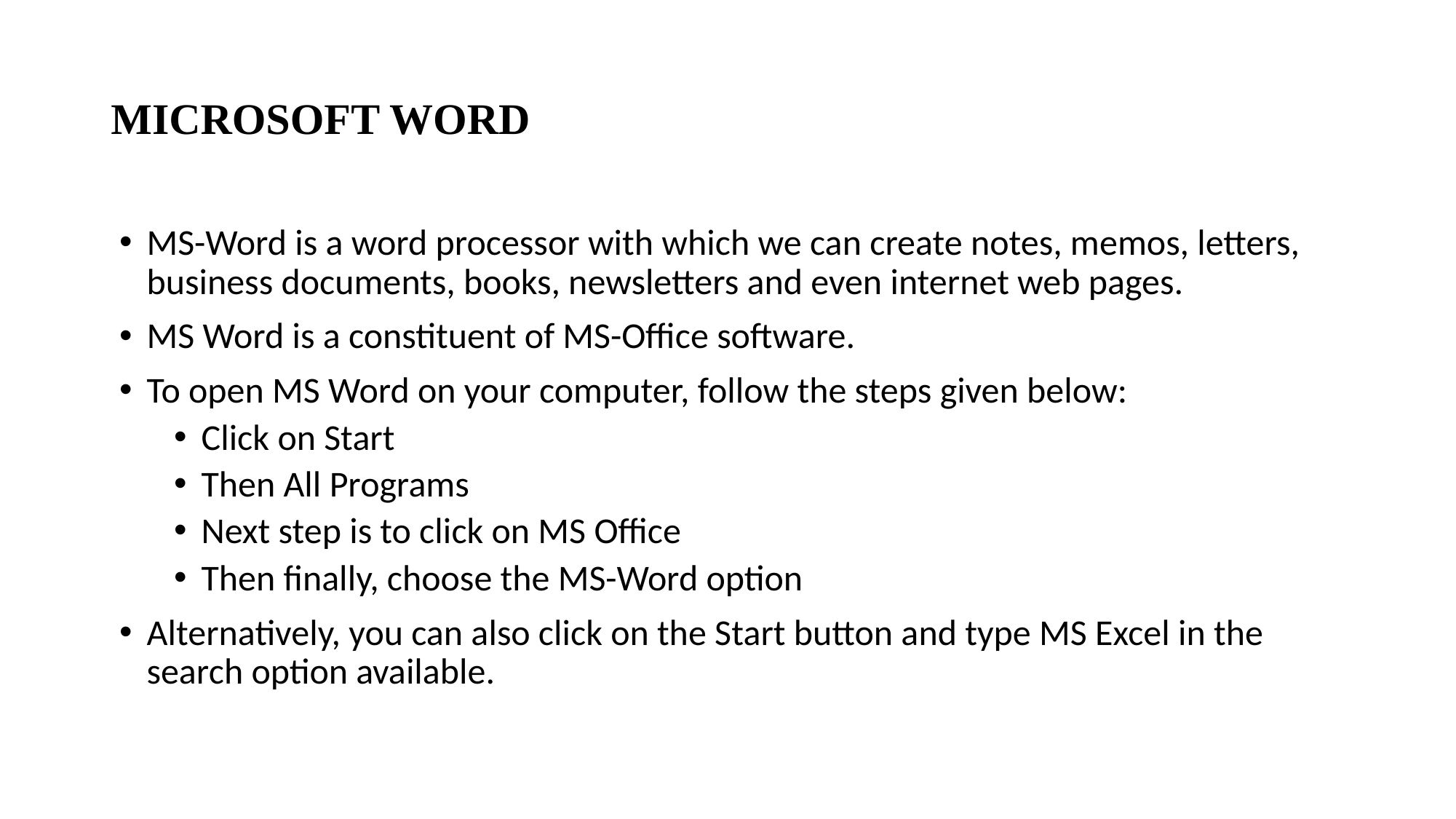

# MICROSOFT WORD
MS-Word is a word processor with which we can create notes, memos, letters, business documents, books, newsletters and even internet web pages.
MS Word is a constituent of MS-Office software.
To open MS Word on your computer, follow the steps given below:
Click on Start
Then All Programs
Next step is to click on MS Office
Then finally, choose the MS-Word option
Alternatively, you can also click on the Start button and type MS Excel in the search option available.